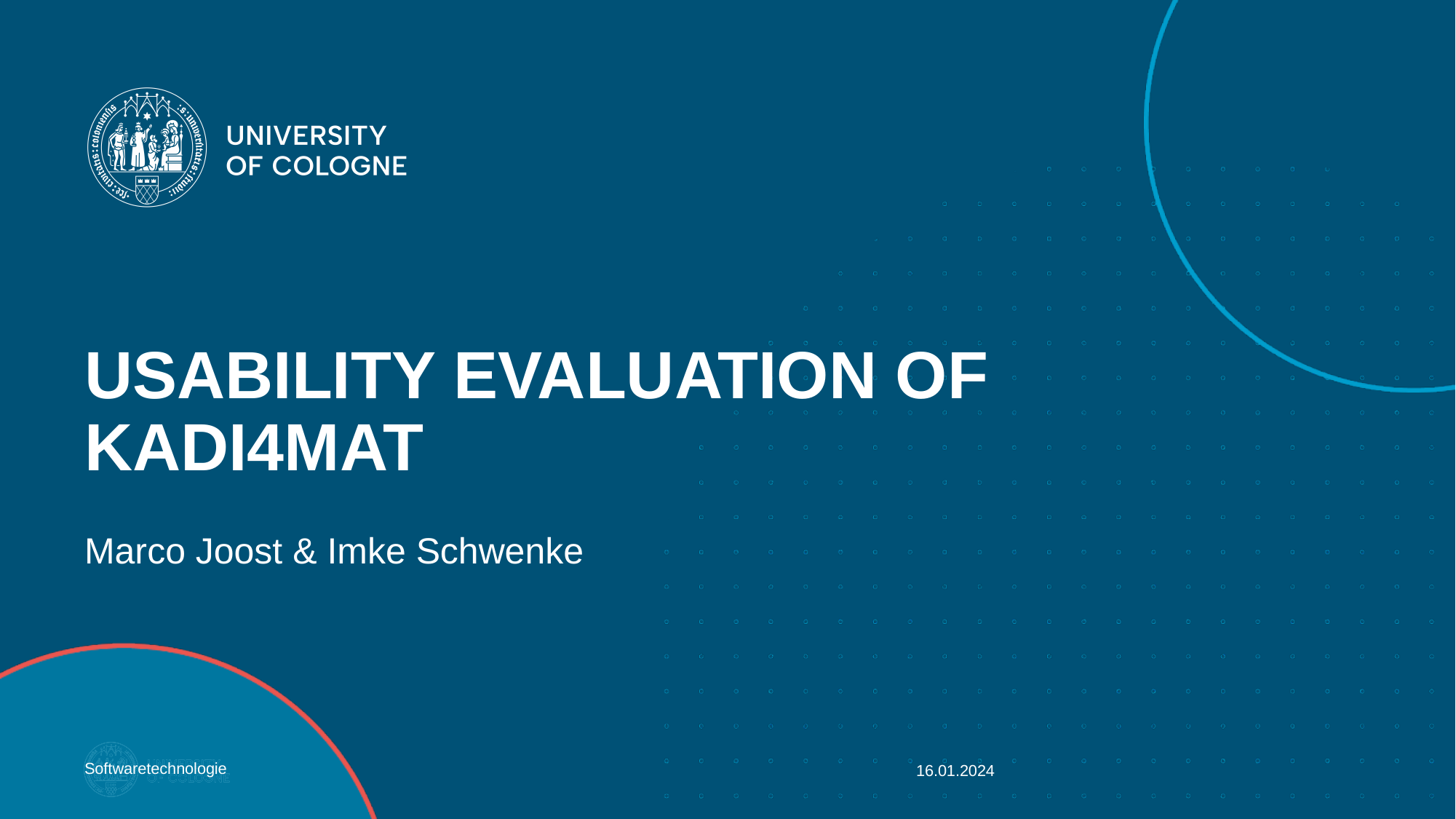

# Usability evaluation of kadi4mat
Marco Joost & Imke Schwenke
Softwaretechnologie
16.01.2024